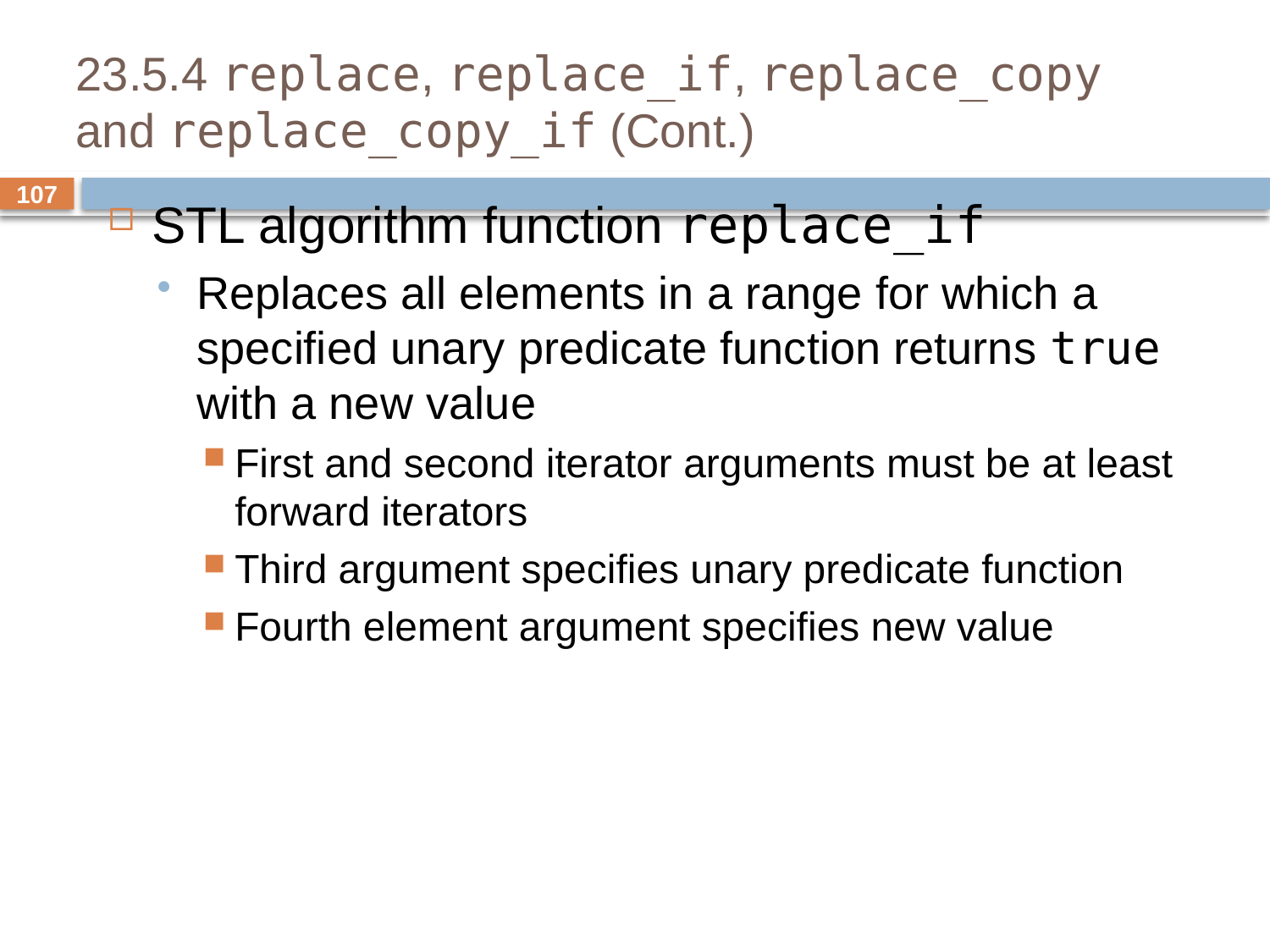

# 23.5.4 replace, replace_if, replace_copy and replace_copy_if (Cont.)
STL algorithm function replace_if
Replaces all elements in a range for which a specified unary predicate function returns true with a new value
First and second iterator arguments must be at least forward iterators
Third argument specifies unary predicate function
Fourth element argument specifies new value
107